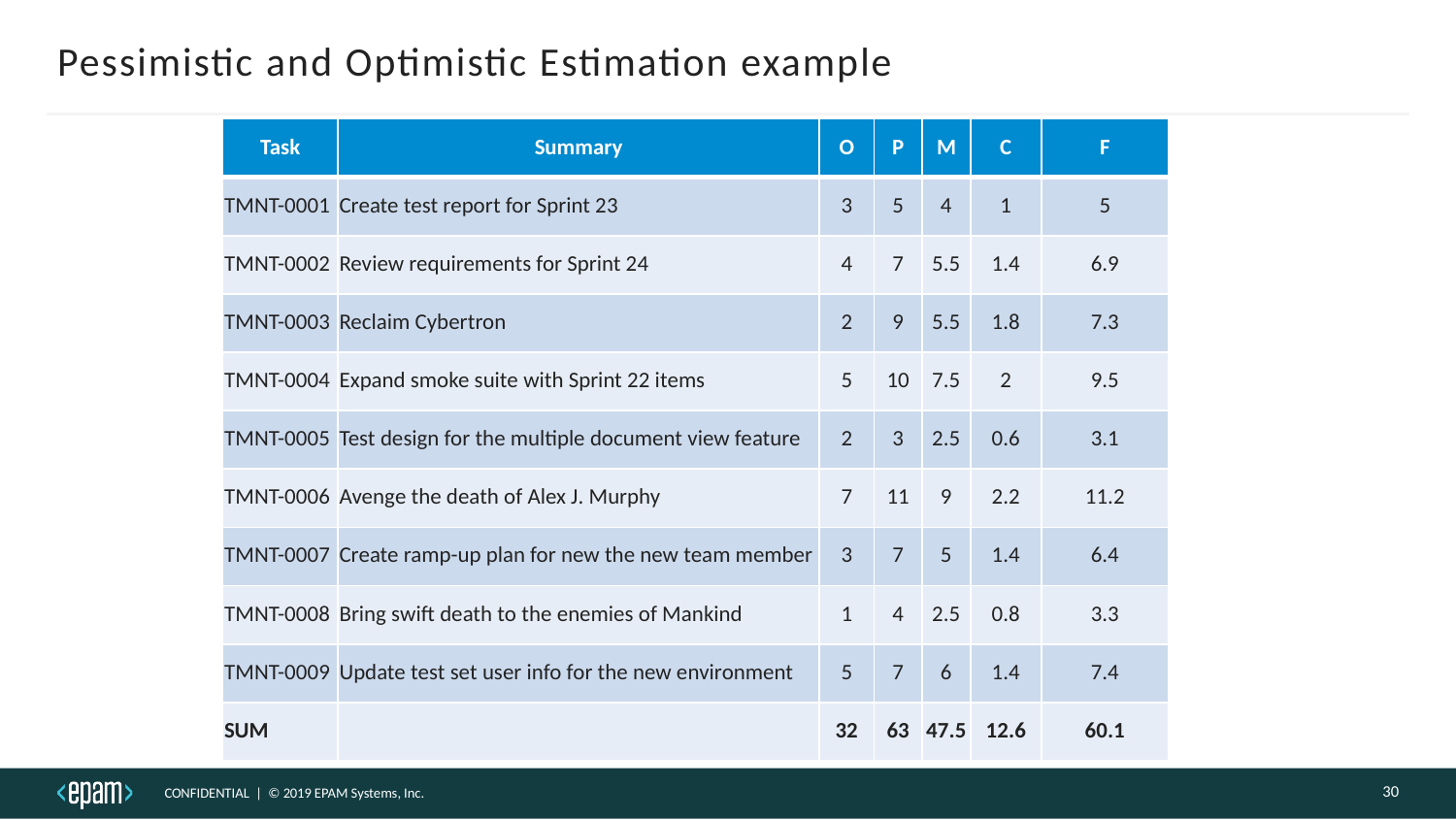

# Pessimistic and Optimistic Estimation example
| Task | Summary | O | P | M | C | F |
| --- | --- | --- | --- | --- | --- | --- |
| TMNT-0001 | Create test report for Sprint 23 | 3 | 5 | 4 | 1 | 5 |
| TMNT-0002 | Review requirements for Sprint 24 | 4 | 7 | 5.5 | 1.4 | 6.9 |
| TMNT-0003 | Reclaim Cybertron | 2 | 9 | 5.5 | 1.8 | 7.3 |
| TMNT-0004 | Expand smoke suite with Sprint 22 items | 5 | 10 | 7.5 | 2 | 9.5 |
| TMNT-0005 | Test design for the multiple document view feature | 2 | 3 | 2.5 | 0.6 | 3.1 |
| TMNT-0006 | Avenge the death of Alex J. Murphy | 7 | 11 | 9 | 2.2 | 11.2 |
| TMNT-0007 | Create ramp-up plan for new the new team member | 3 | 7 | 5 | 1.4 | 6.4 |
| TMNT-0008 | Bring swift death to the enemies of Mankind | 1 | 4 | 2.5 | 0.8 | 3.3 |
| TMNT-0009 | Update test set user info for the new environment | 5 | 7 | 6 | 1.4 | 7.4 |
| SUM |  | 32 | 63 | 47.5 | 12.6 | 60.1 |
30